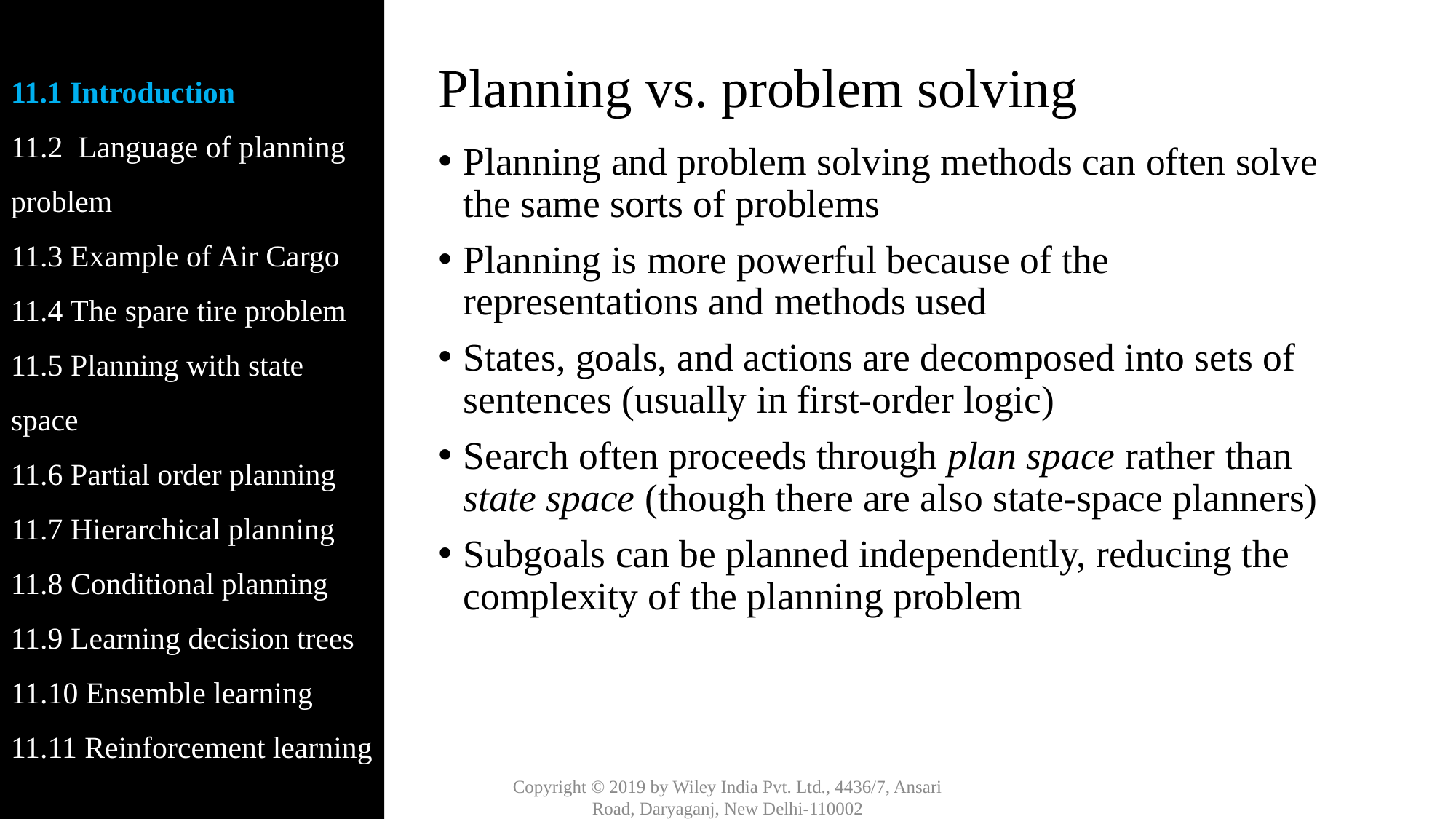

11.1 Introduction
11.2  Language of planning problem
11.3 Example of Air Cargo
11.4 The spare tire problem
11.5 Planning with state space
11.6 Partial order planning
11.7 Hierarchical planning
11.8 Conditional planning
11.9 Learning decision trees
11.10 Ensemble learning
11.11 Reinforcement learning
# Planning vs. problem solving
Planning and problem solving methods can often solve the same sorts of problems
Planning is more powerful because of the representations and methods used
States, goals, and actions are decomposed into sets of sentences (usually in first-order logic)
Search often proceeds through plan space rather than state space (though there are also state-space planners)
Subgoals can be planned independently, reducing the complexity of the planning problem
Copyright © 2019 by Wiley India Pvt. Ltd., 4436/7, Ansari Road, Daryaganj, New Delhi-110002